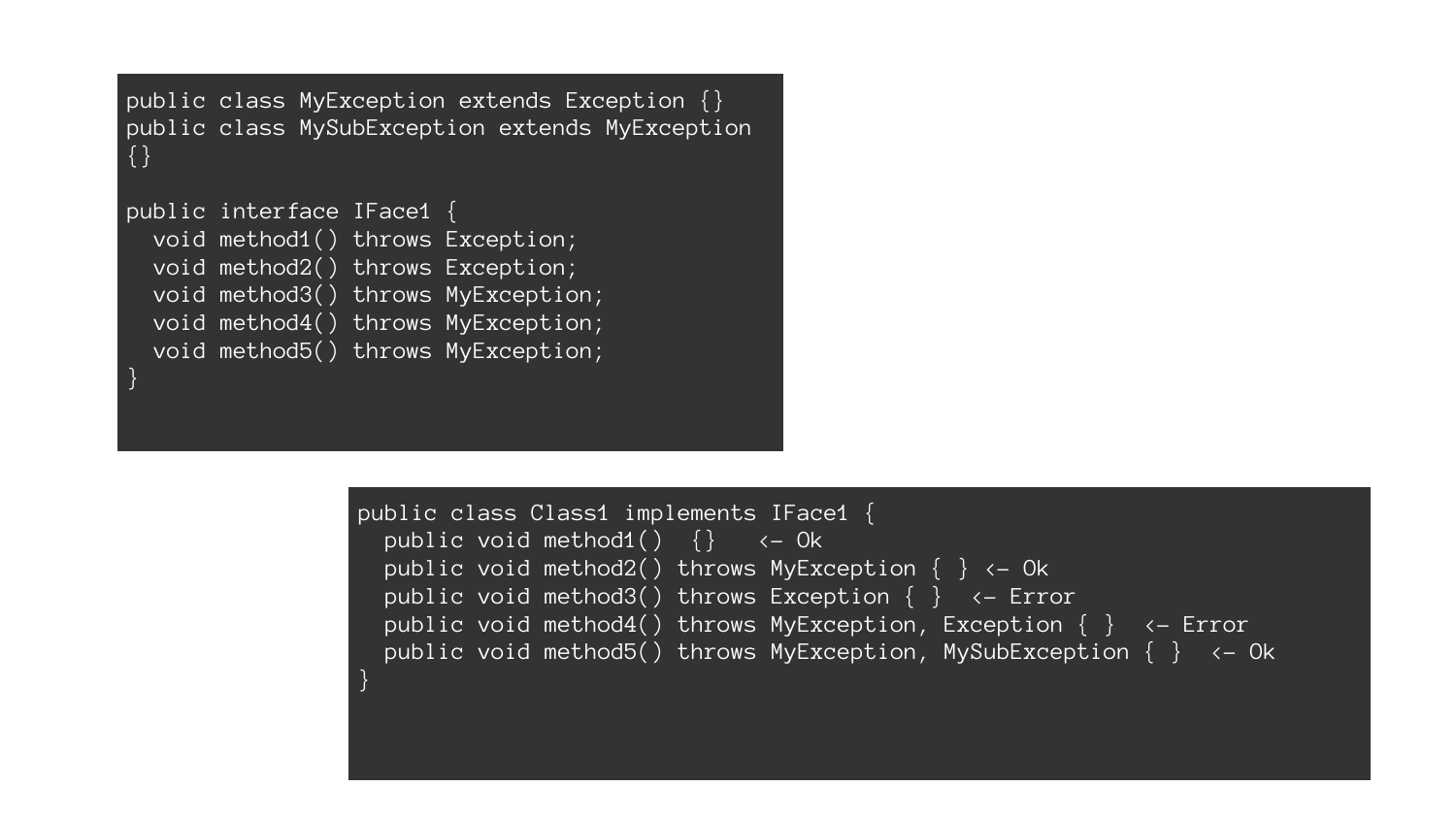

| public class MyException extends Exception {} public class MySubException extends MyException {} public interface IFace1 { void method1() throws Exception; void method2() throws Exception; void method3() throws MyException; void method4() throws MyException; void method5() throws MyException; } |
| --- |
| public class Class1 implements IFace1 { public void method1() {} <- Ok public void method2() throws MyException { } <- Ok public void method3() throws Exception { } <- Error public void method4() throws MyException, Exception { } <- Error public void method5() throws MyException, MySubException { } <- Ok } |
| --- |